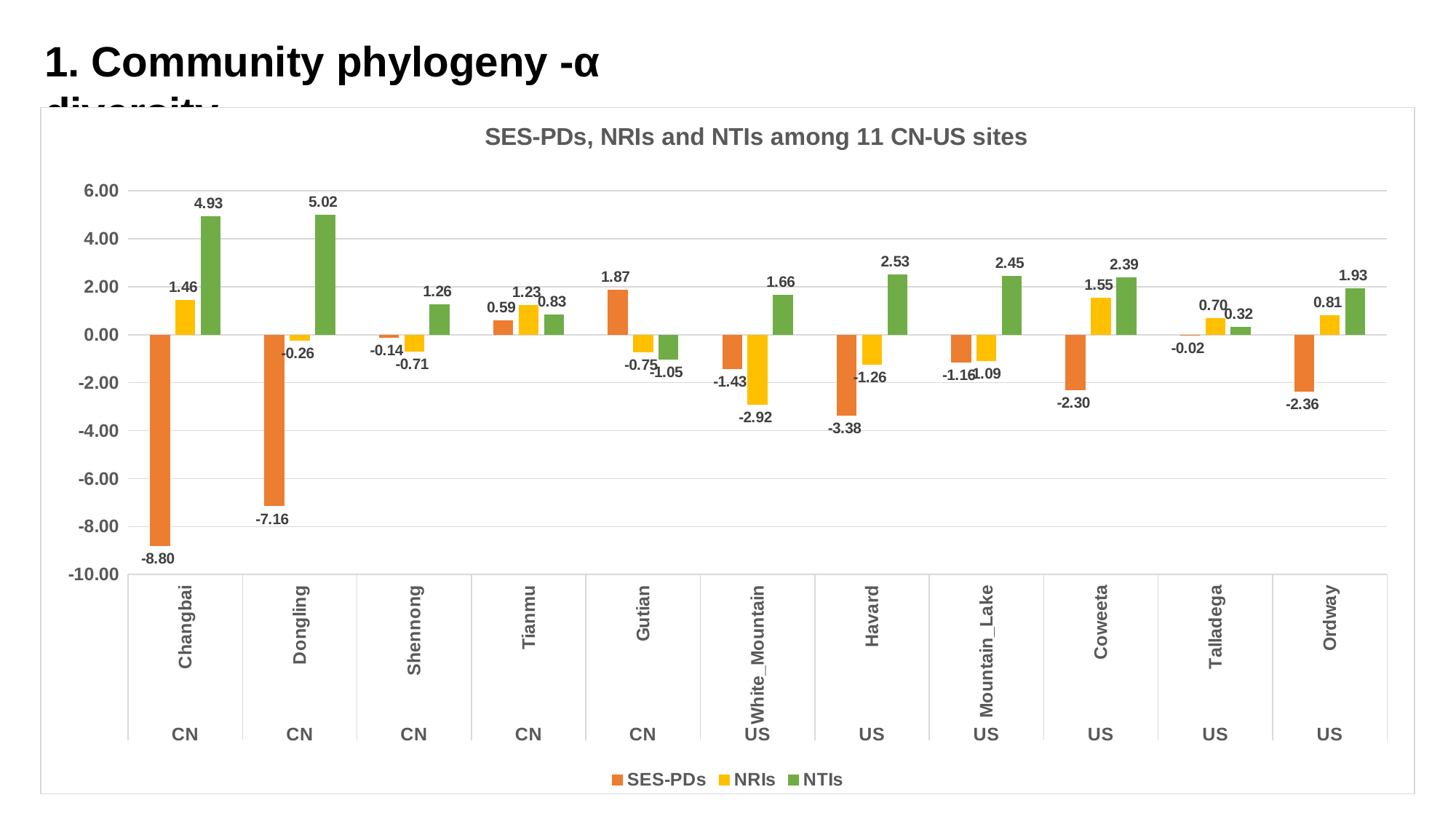

1. Community phylogeny -α diversity

### Chart: SES-PDs, NRIs and NTIs among 11 CN-US sites

| Category | SES-PDs | NRIs | NTIs |
|---|---|---|---|
| Changbai | -8.80300699081945 | 1.46429608585005 | 4.93422877140926 |
| Dongling | -7.15652871040052 | -0.255557616160599 | 5.0153950523902 |
| Shennong | -0.135168342802673 | -0.711276107530258 | 1.26254506931239 |
| Tianmu | 0.590509568684132 | 1.22847361870778 | 0.829559904266993 |
| Gutian | 1.8683488482539 | -0.746417976440072 | -1.04980200015272 |
| White_Mountain | -1.42562481647225 | -2.9156335654069 | 1.66468593506233 |
| Havard | -3.38486220383461 | -1.2574361899667 | 2.52550026290967 |
| Mountain_Lake | -1.16107044041931 | -1.09392100216571 | 2.45307120242152 |
| Coweeta | -2.29884007271809 | 1.5546015534888 | 2.38935584852218 |
| Talladega | -0.0210188466912958 | 0.702174413119081 | 0.320315601903387 |
| Ordway | -2.36108493902967 | 0.807919508973448 | 1.92530872712605 |